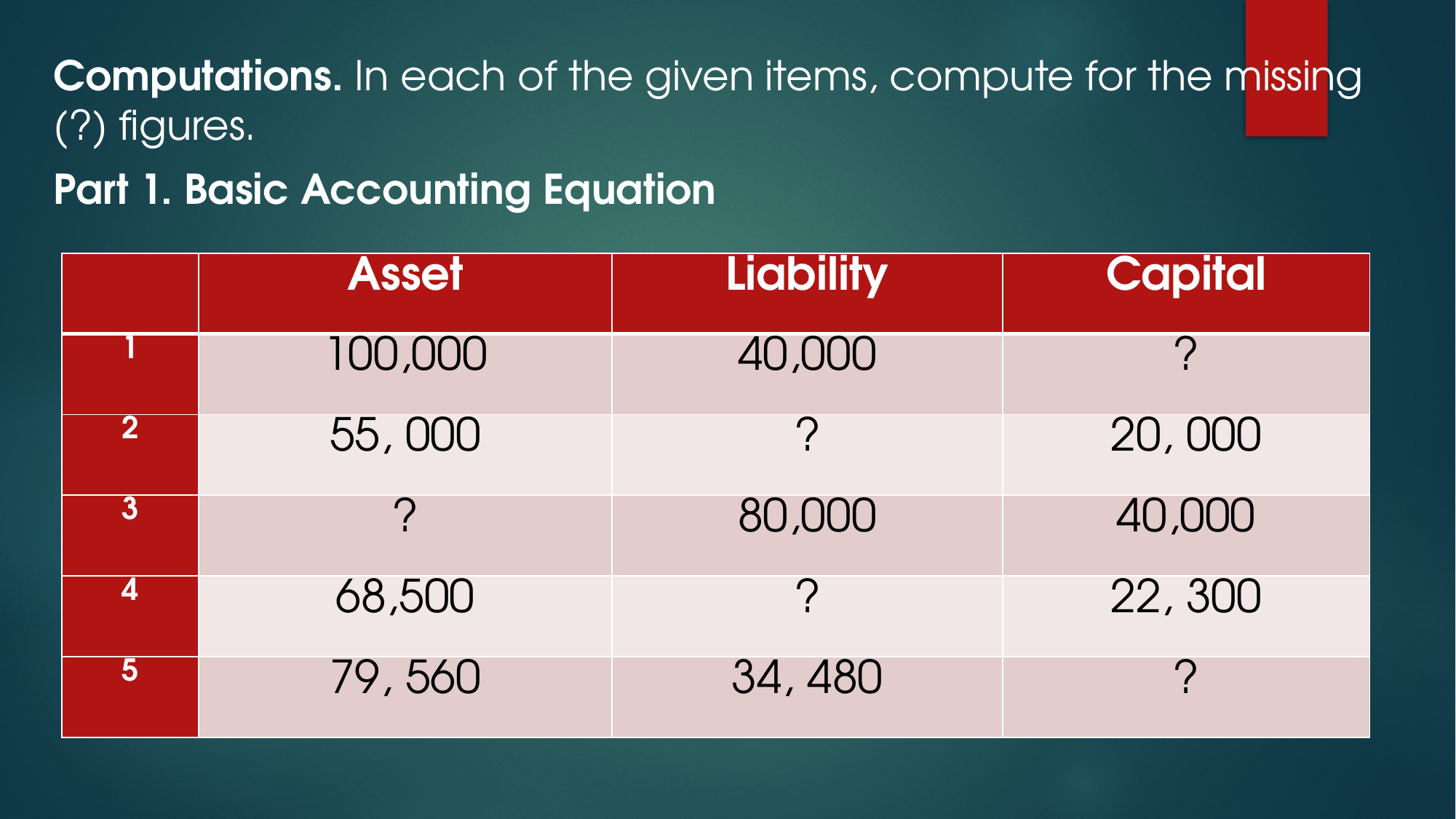

Computations. In each of the given items, compute for the missing (?) figures.
Part 1. Basic Accounting Equation

|  | Asset | Liability | Capital |
| --- | --- | --- | --- |
| 1 | 100,000 | 40,000 | ? |
| 2 | 55, 000 | ? | 20, 000 |
| 3 | ? | 80,000 | 40,000 |
| 4 | 68,500 | ? | 22, 300 |
| 5 | 79, 560 | 34, 480 | ? |